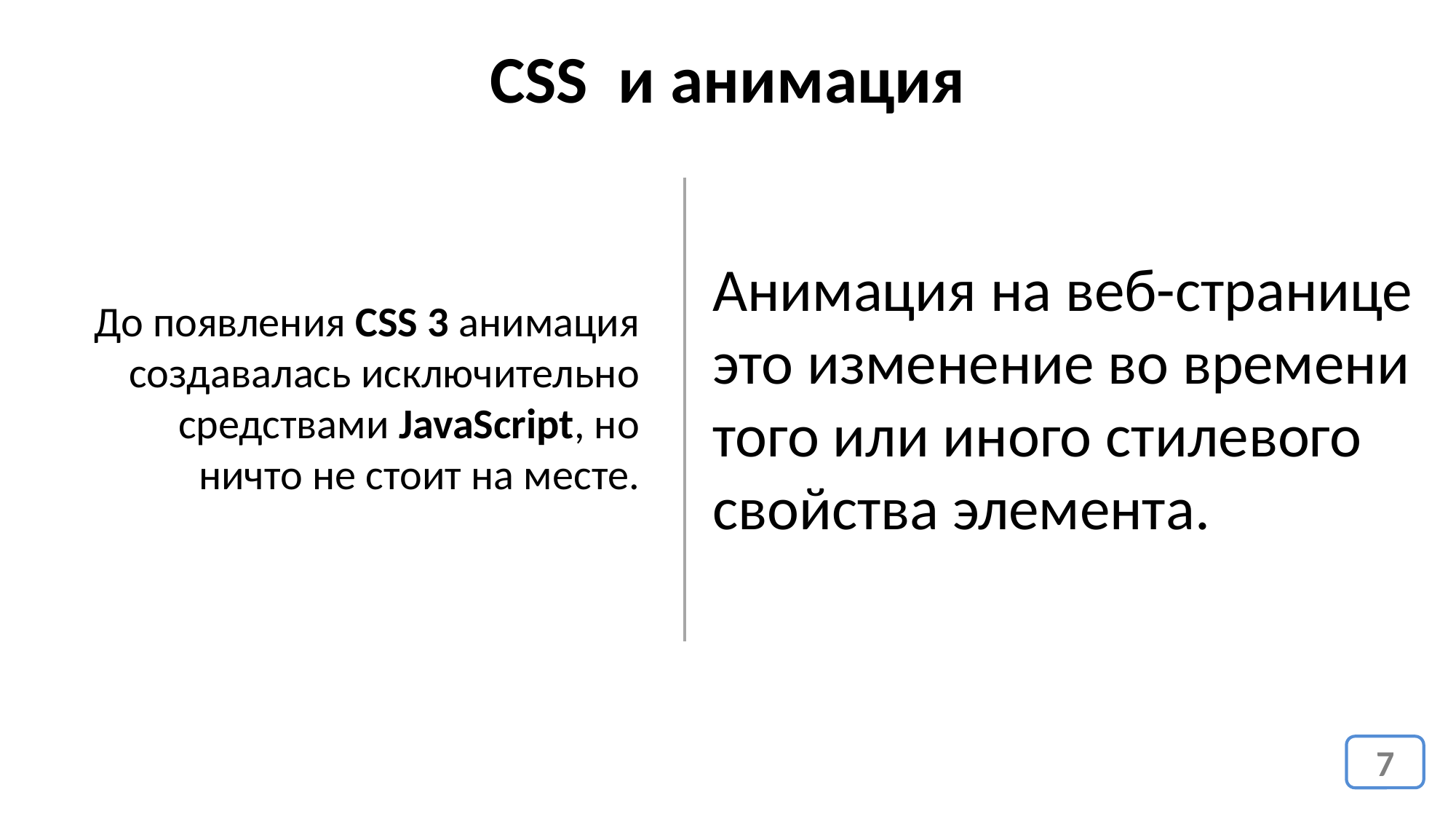

CSS  и анимация
Анимация на веб-странице это изменение во времени того или иного стилевого свойства элемента.
До появления CSS 3 анимация создавалась исключительно средствами JavaScript, но ничто не стоит на месте.
7